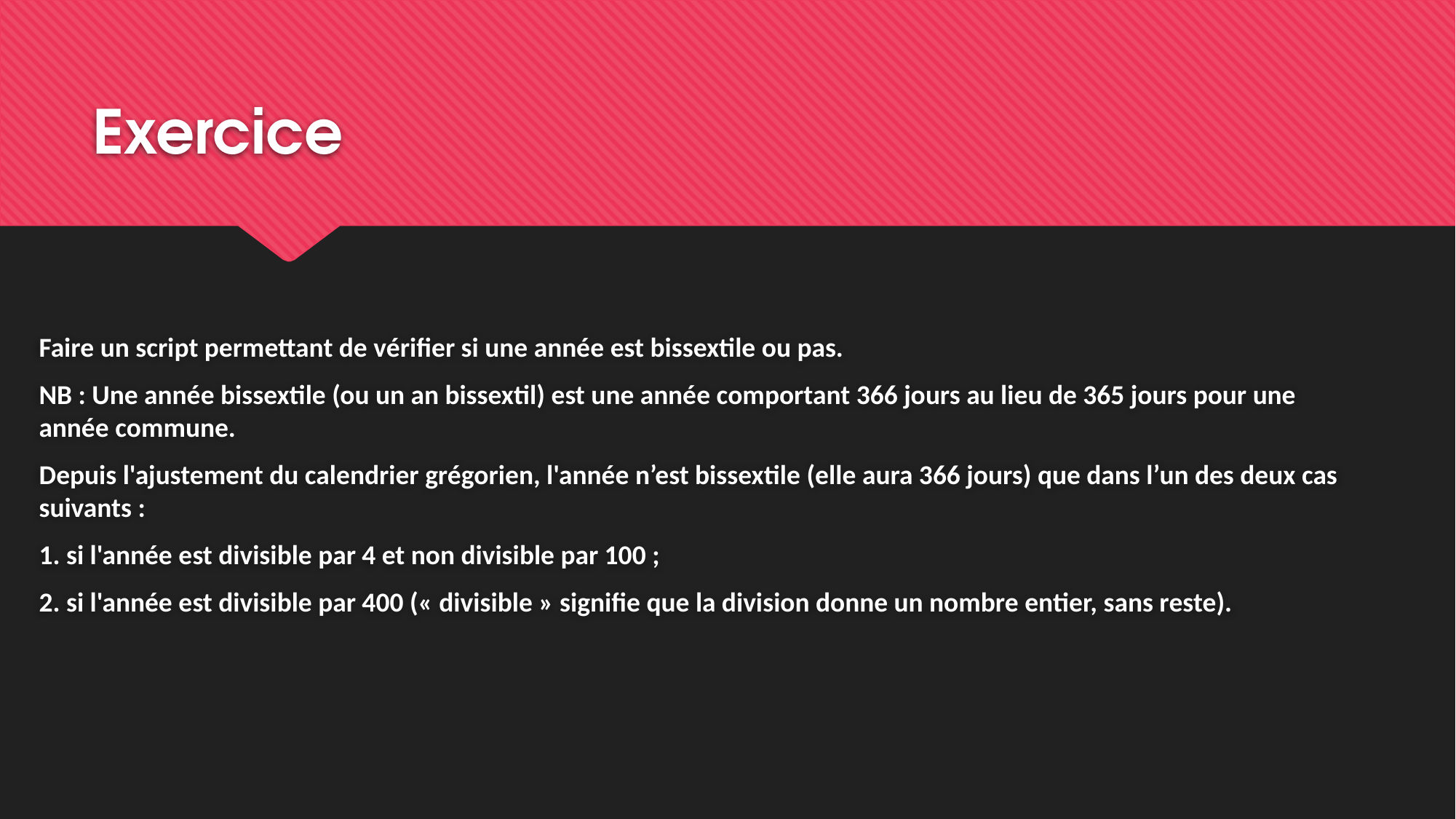

# Exercice

Faire un script permettant de vérifier si une année est bissextile ou pas.
NB : Une année bissextile (ou un an bissextil) est une année comportant 366 jours au lieu de 365 jours pour une année commune.
Depuis l'ajustement du calendrier grégorien, l'année n’est bissextile (elle aura 366 jours) que dans l’un des deux cas suivants :
1. si l'année est divisible par 4 et non divisible par 100 ;
2. si l'année est divisible par 400 (« divisible » signifie que la division donne un nombre entier, sans reste).